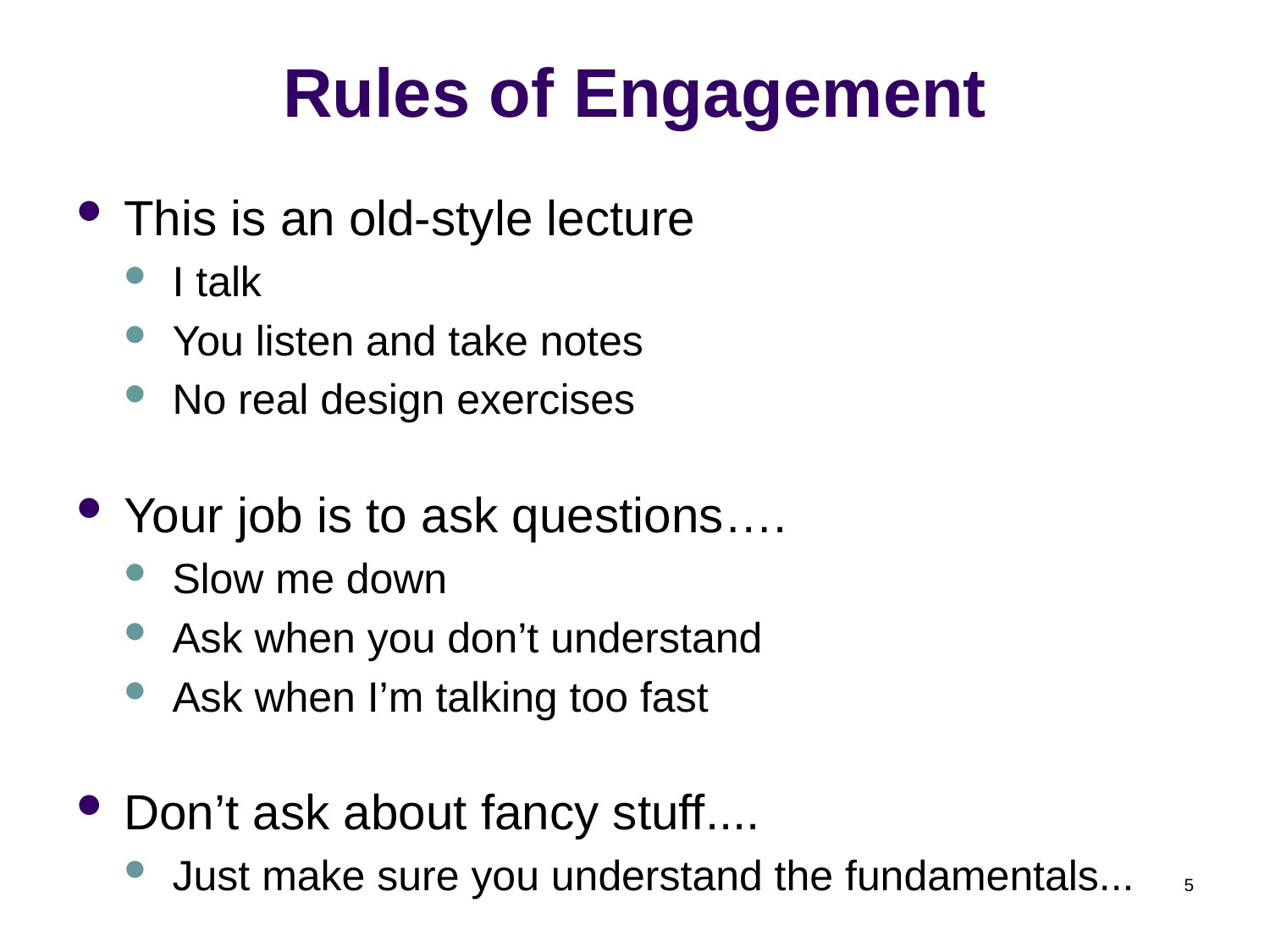

# Rules of Engagement
This is an old-style lecture
I talk
You listen and take notes
No real design exercises

Your job is to ask questions….
Slow me down
Ask when you don’t understand
Ask when I’m talking too fast

Don’t ask about fancy stuff....
Just make sure you understand the fundamentals...

5